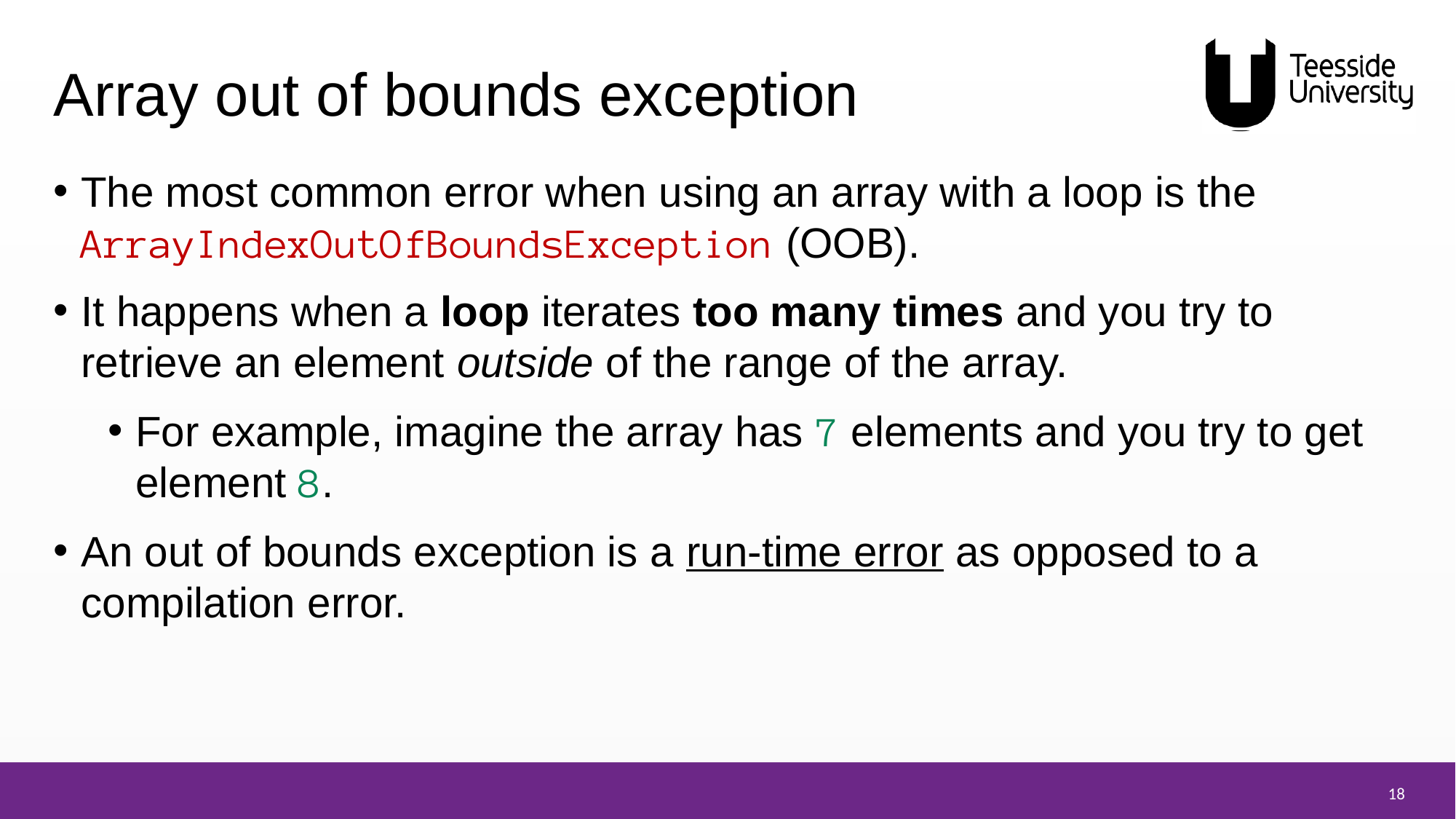

# Array out of bounds exception
The most common error when using an array with a loop is the ArrayIndexOutOfBoundsException (OOB).
It happens when a loop iterates too many times and you try to retrieve an element outside of the range of the array.
For example, imagine the array has 7 elements and you try to get element 8.
An out of bounds exception is a run-time error as opposed to a compilation error.